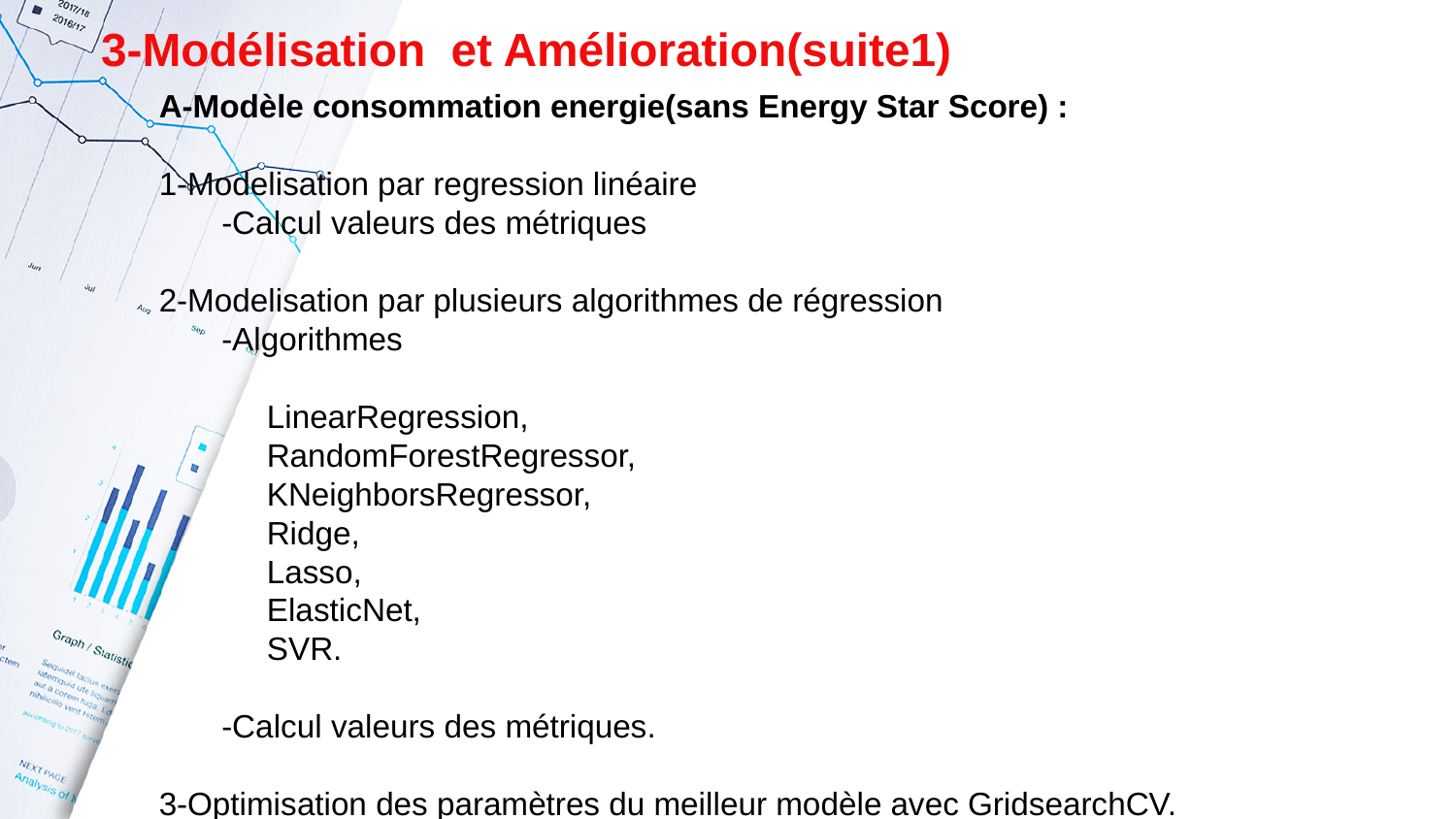

# 3-Modélisation  et Amélioration(suite1)
A-Modèle consommation energie(sans Energy Star Score) :

1-Modelisation par regression linéaire
       -Calcul valeurs des métriques

2-Modelisation par plusieurs algorithmes de régression
       -Algorithmes

            LinearRegression,
            RandomForestRegressor,
            KNeighborsRegressor,
            Ridge,
            Lasso,
            ElasticNet,
            SVR.

       -Calcul valeurs des métriques.

3-Optimisation des paramètres du meilleur modèle avec GridsearchCV.